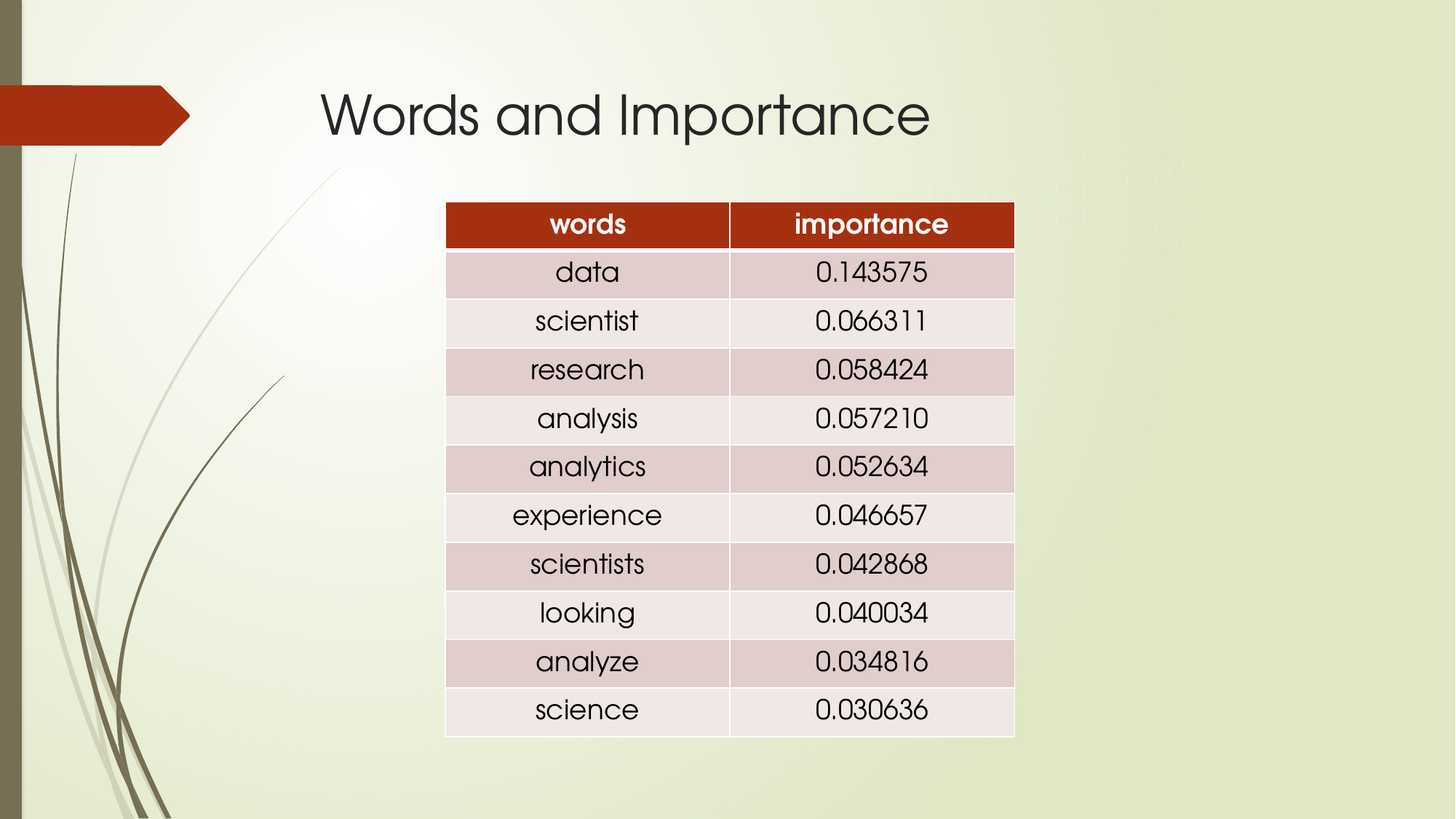

# Words and Importance
| words | importance |
| --- | --- |
| data | 0.143575 |
| scientist | 0.066311 |
| research | 0.058424 |
| analysis | 0.057210 |
| analytics | 0.052634 |
| experience | 0.046657 |
| scientists | 0.042868 |
| looking | 0.040034 |
| analyze | 0.034816 |
| science | 0.030636 |